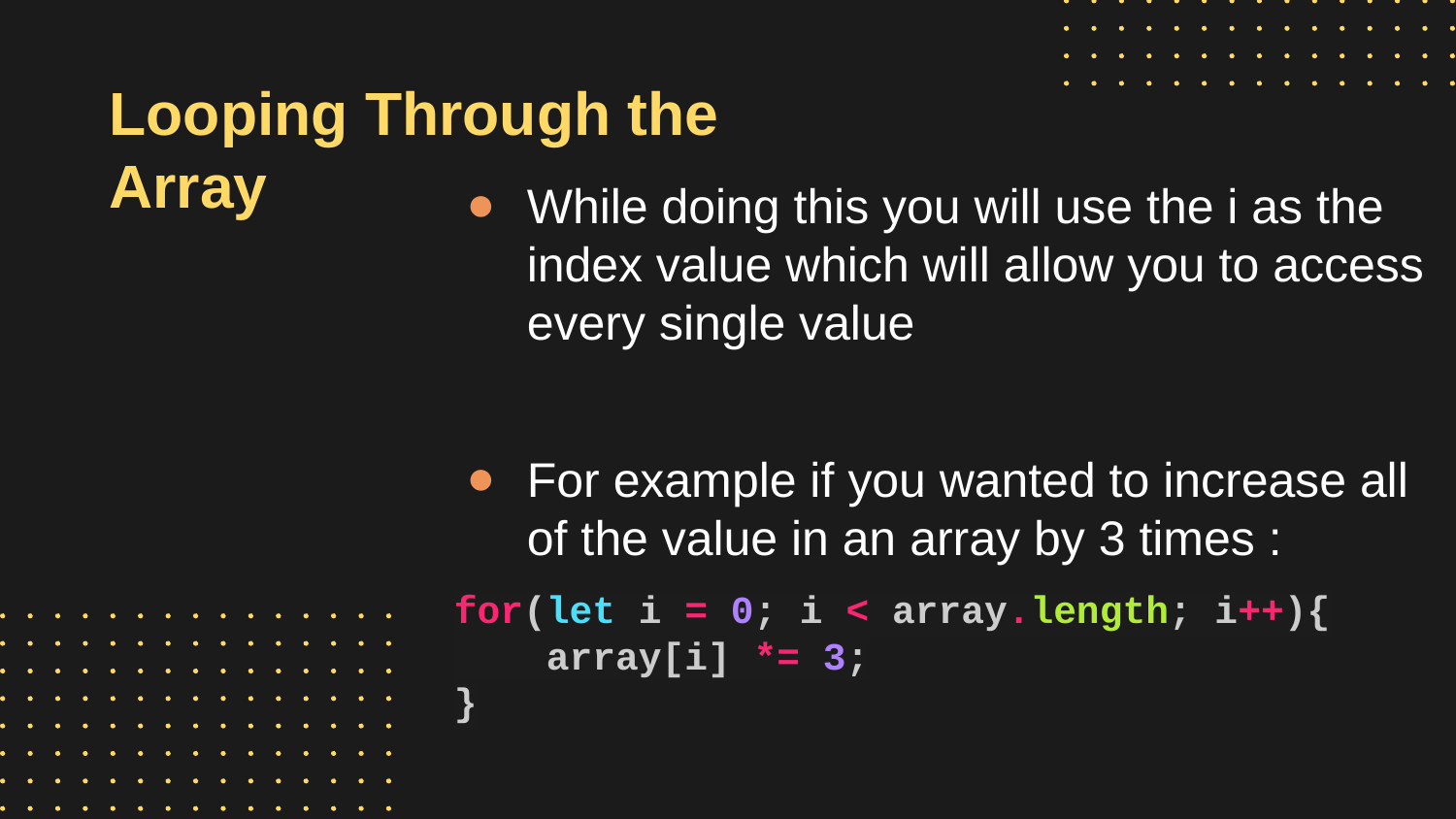

# Looping Through the Array
While doing this you will use the i as the index value which will allow you to access every single value

For example if you wanted to increase all of the value in an array by 3 times :
for(let i = 0; i < array.length; i++){
    array[i] *= 3;
}